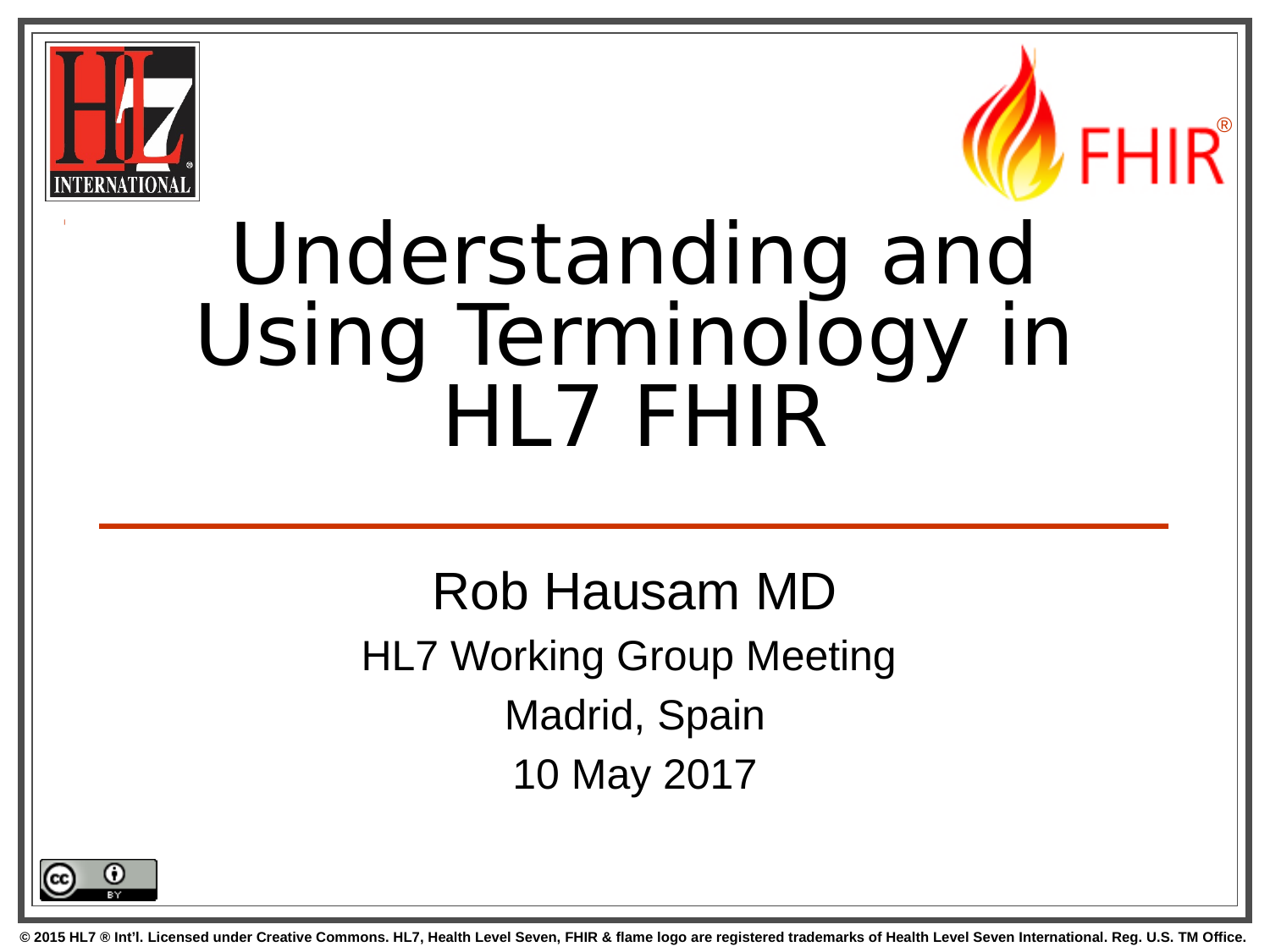

# Understanding and Using Terminology in HL7 FHIR
Rob Hausam MD
HL7 Working Group Meeting
Madrid, Spain
10 May 2017